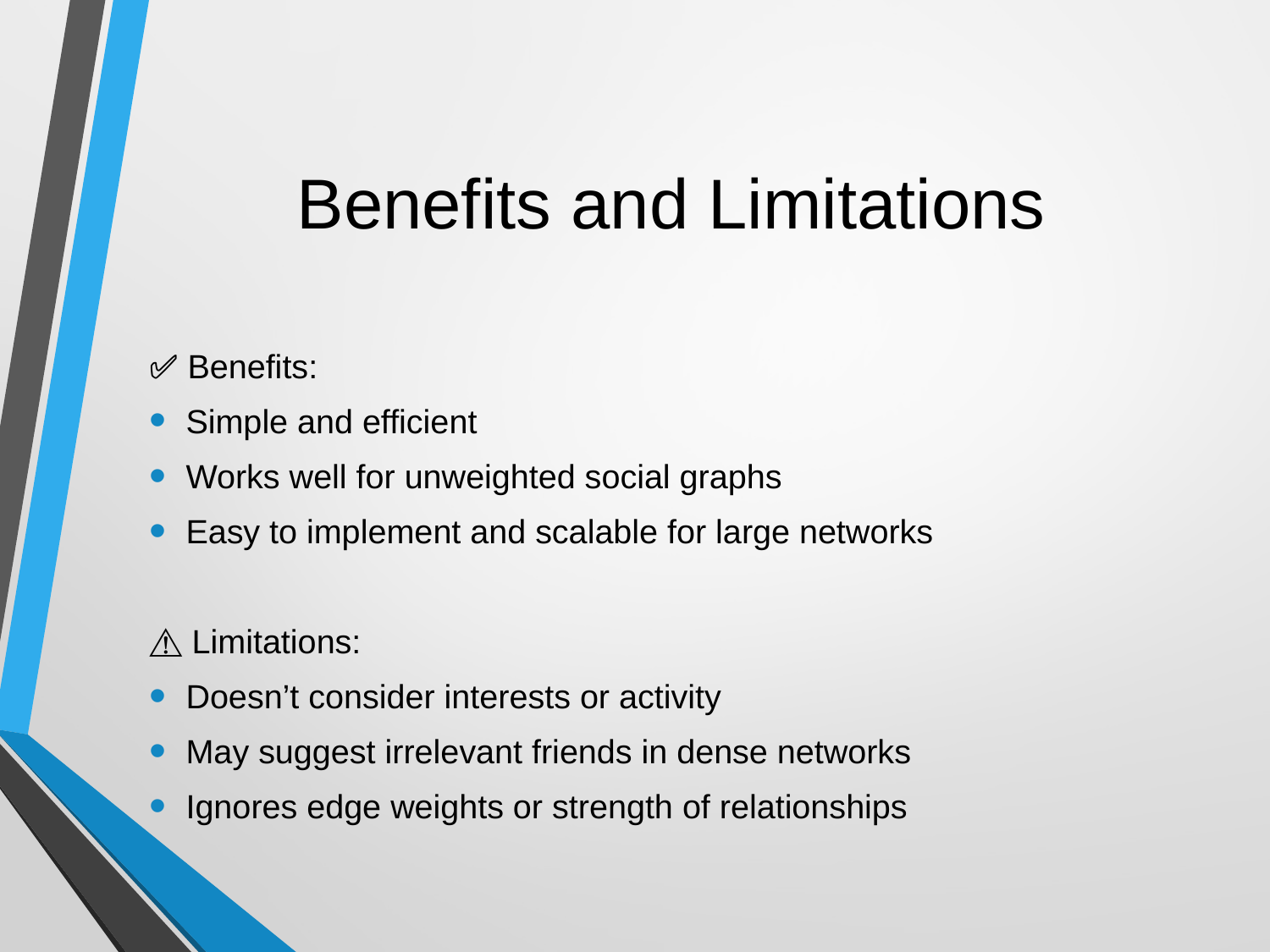

# Benefits and Limitations
✅ Benefits:
Simple and efficient
Works well for unweighted social graphs
Easy to implement and scalable for large networks

⚠️ Limitations:
Doesn’t consider interests or activity
May suggest irrelevant friends in dense networks
Ignores edge weights or strength of relationships